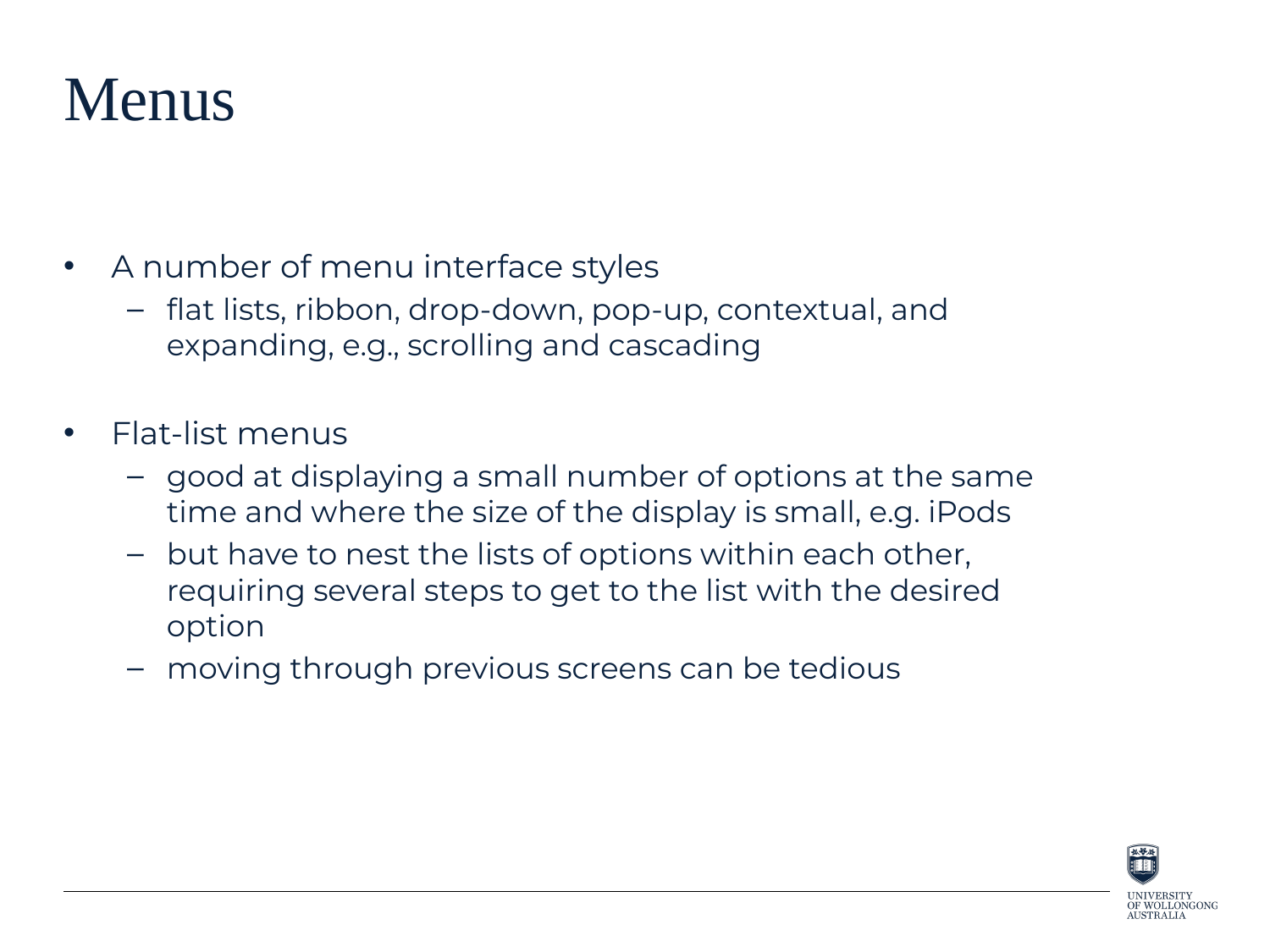

# Menus
A number of menu interface styles
flat lists, ribbon, drop-down, pop-up, contextual, and expanding, e.g., scrolling and cascading

Flat-list menus
good at displaying a small number of options at the same time and where the size of the display is small, e.g. iPods
but have to nest the lists of options within each other, requiring several steps to get to the list with the desired option
moving through previous screens can be tedious